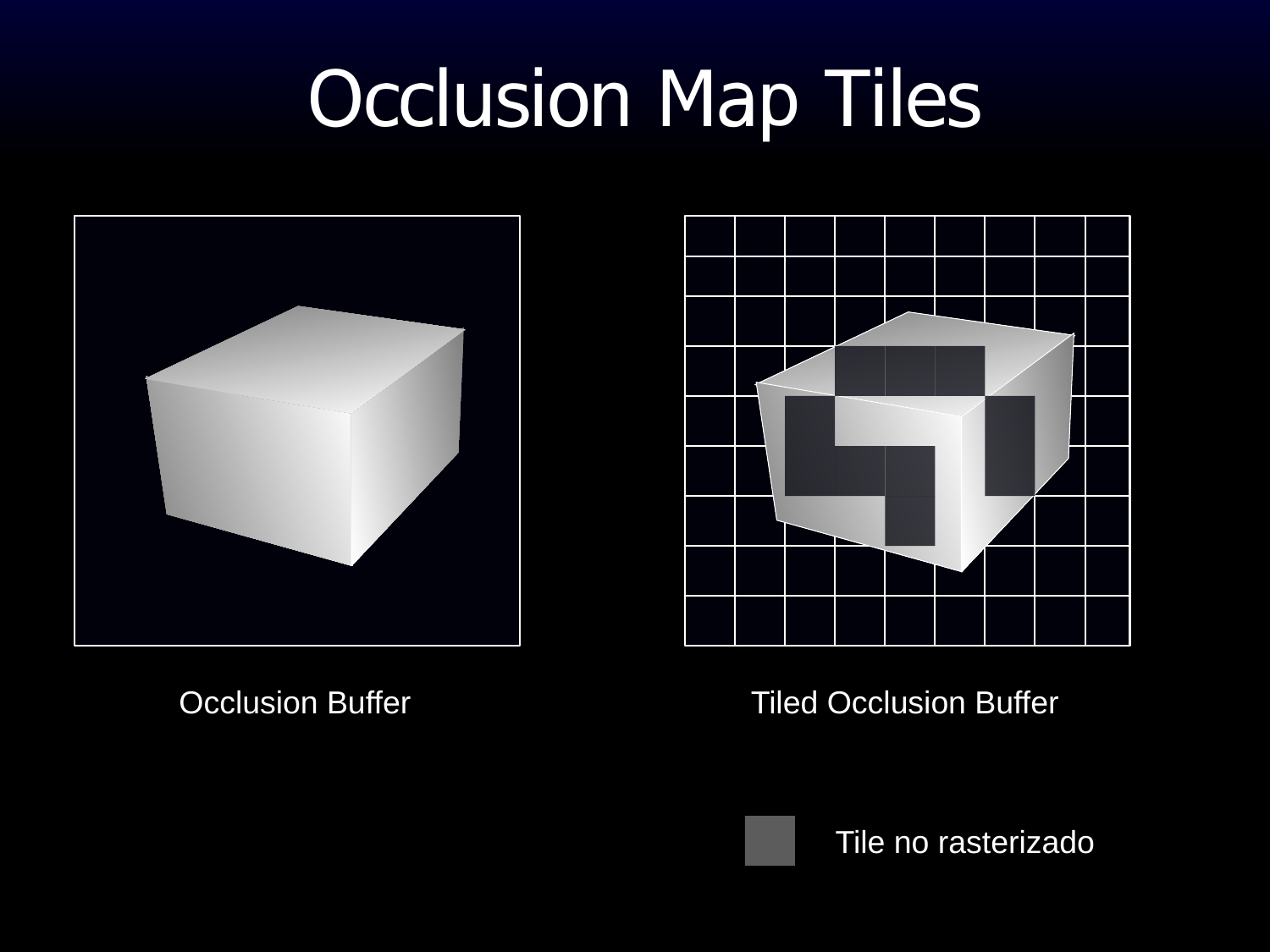

# Occlusion Map Tiles

Occlusion Buffer
Tiled Occlusion Buffer

Tile no rasterizado